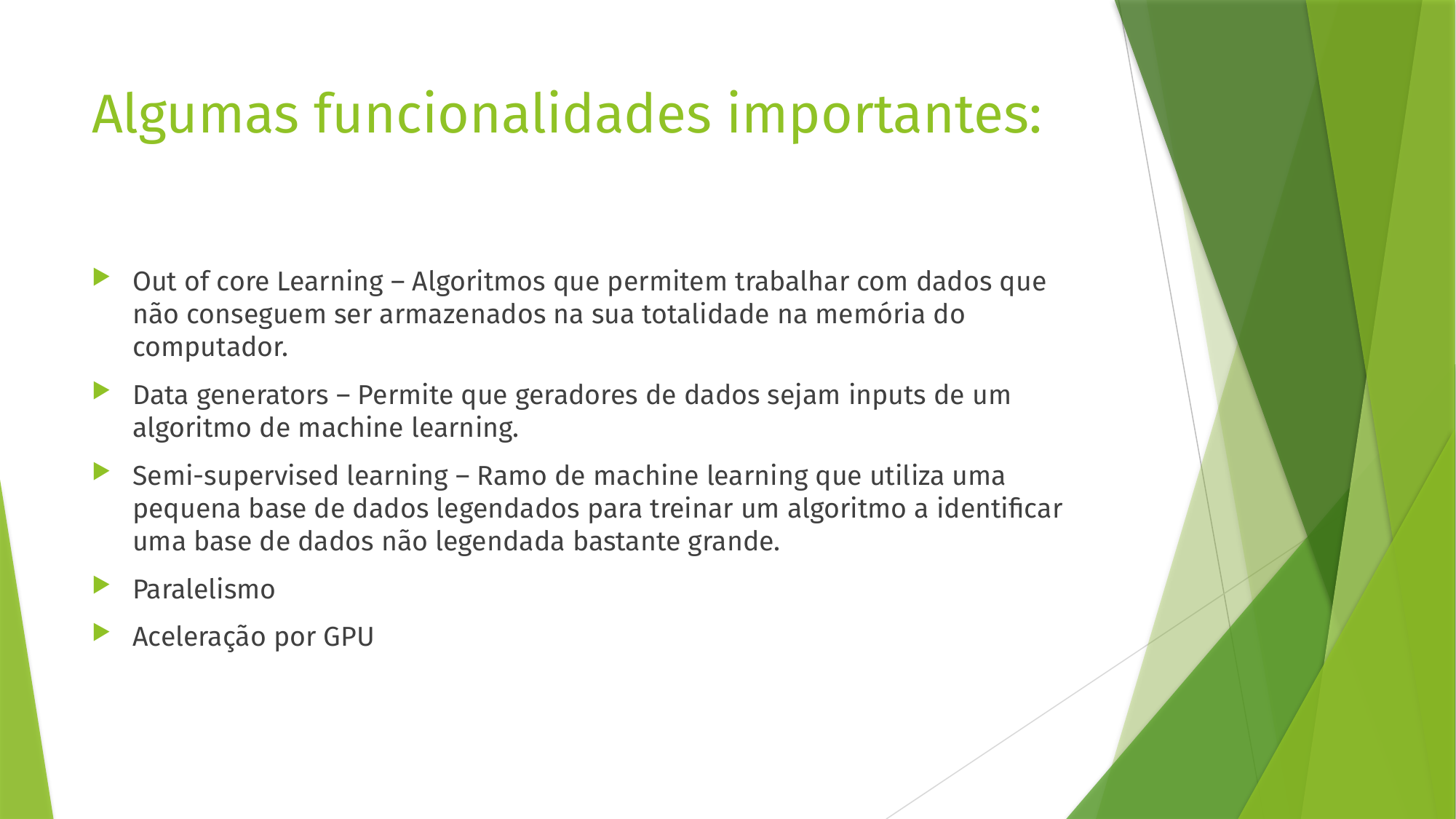

# Algumas funcionalidades importantes:
Out of core Learning – Algoritmos que permitem trabalhar com dados que não conseguem ser armazenados na sua totalidade na memória do computador.
Data generators – Permite que geradores de dados sejam inputs de um algoritmo de machine learning.
Semi-supervised learning – Ramo de machine learning que utiliza uma pequena base de dados legendados para treinar um algoritmo a identificar uma base de dados não legendada bastante grande.
Paralelismo
Aceleração por GPU